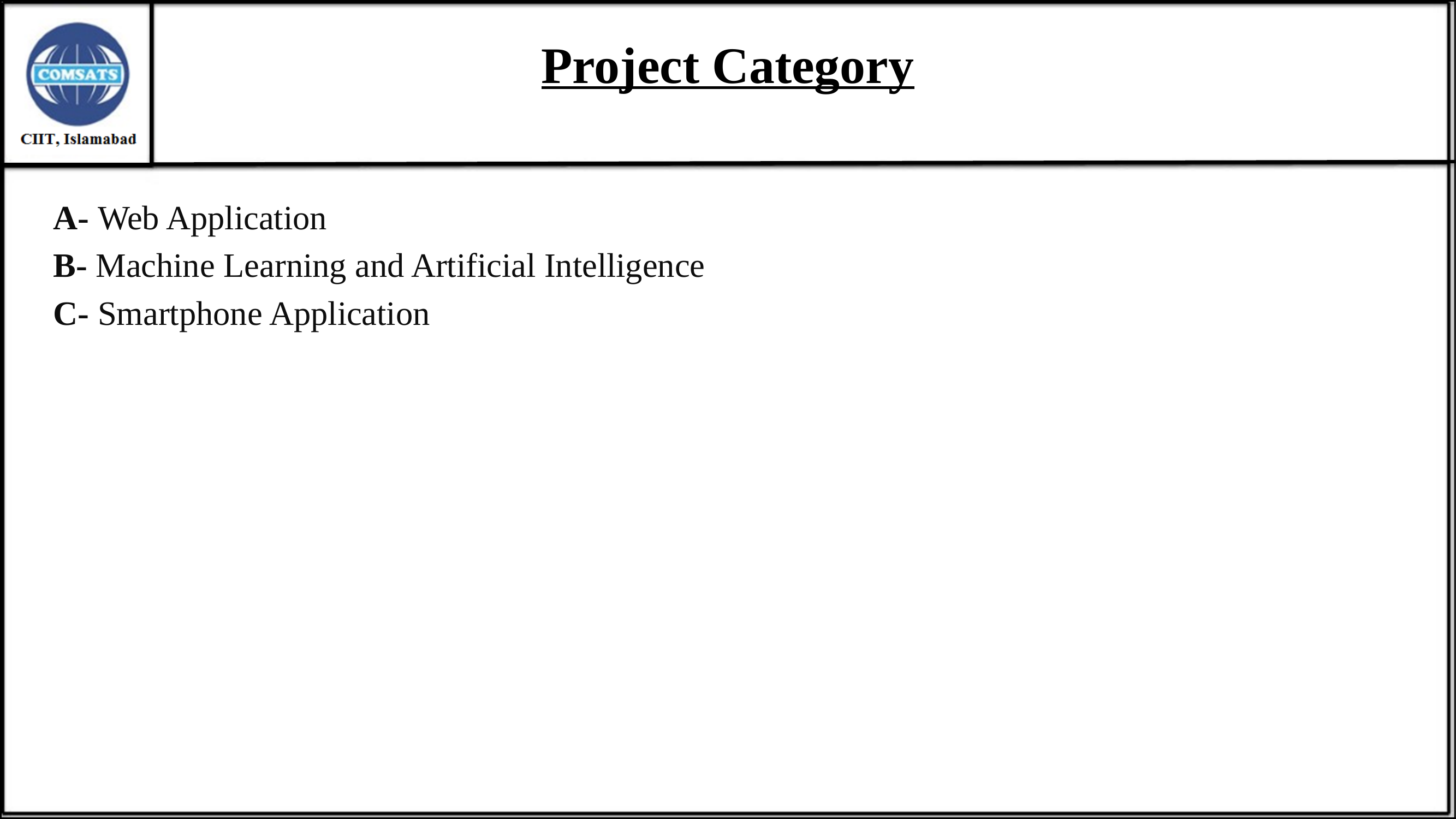

# Project Category
A- Web Application
B- Machine Learning and Artificial Intelligence
C- Smartphone Application

3